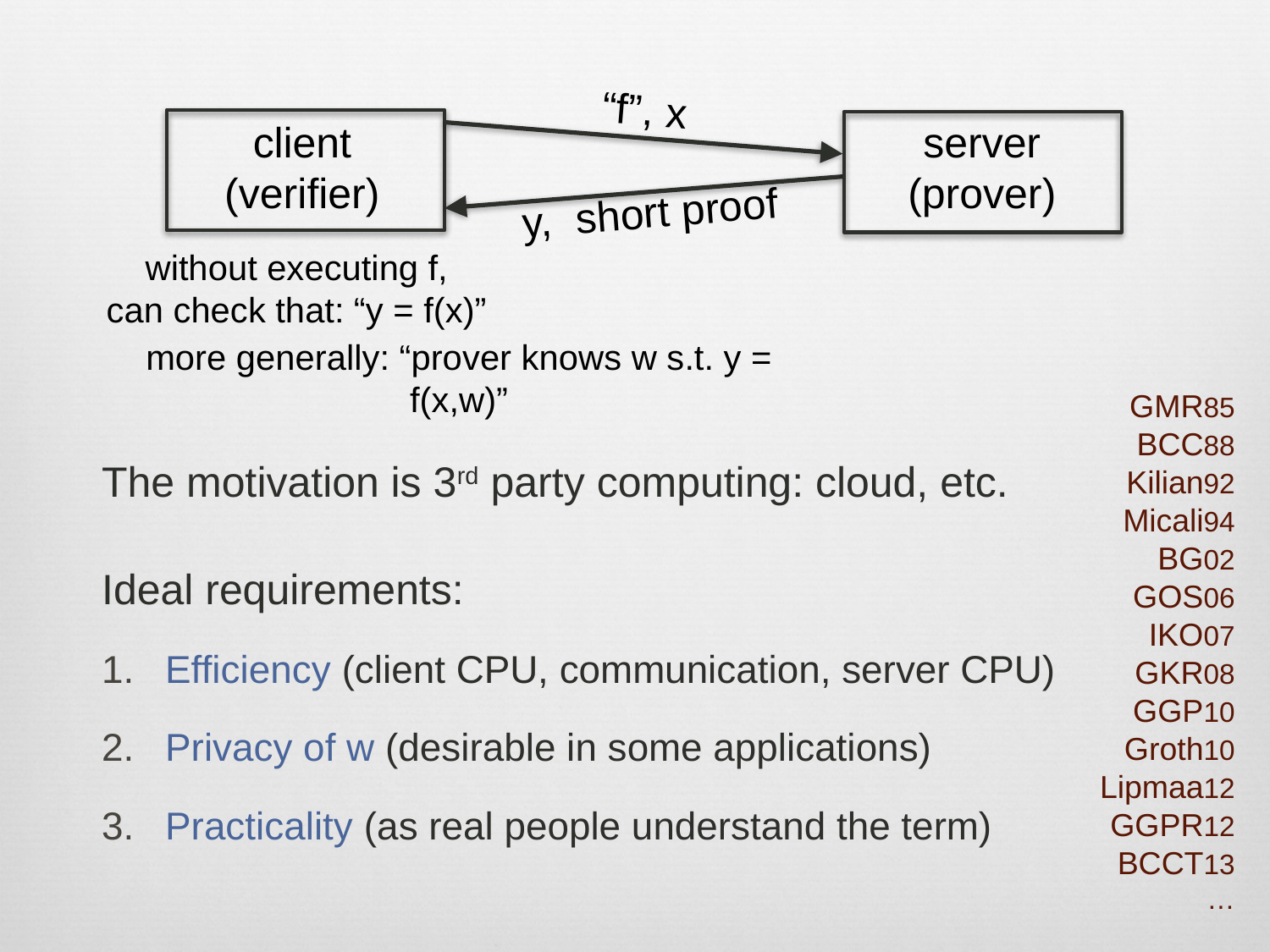

“f”, x
client (verifier)
server (prover)

y,  short proof
without executing f,
can check that: “y = f(x)”
more generally: “prover knows w s.t. y = f(x,w)”
gmr85
bcc88
Kilian92
Micali94
bg02
gos06
iko07
gkr08
ggp10
Groth10
Lipmaa12
ggpr12
bcct13
…
The motivation is 3rd party computing: cloud, etc.
Ideal requirements:
Efficiency (client CPU, communication, server CPU)
Privacy of w (desirable in some applications)
Practicality (as real people understand the term)